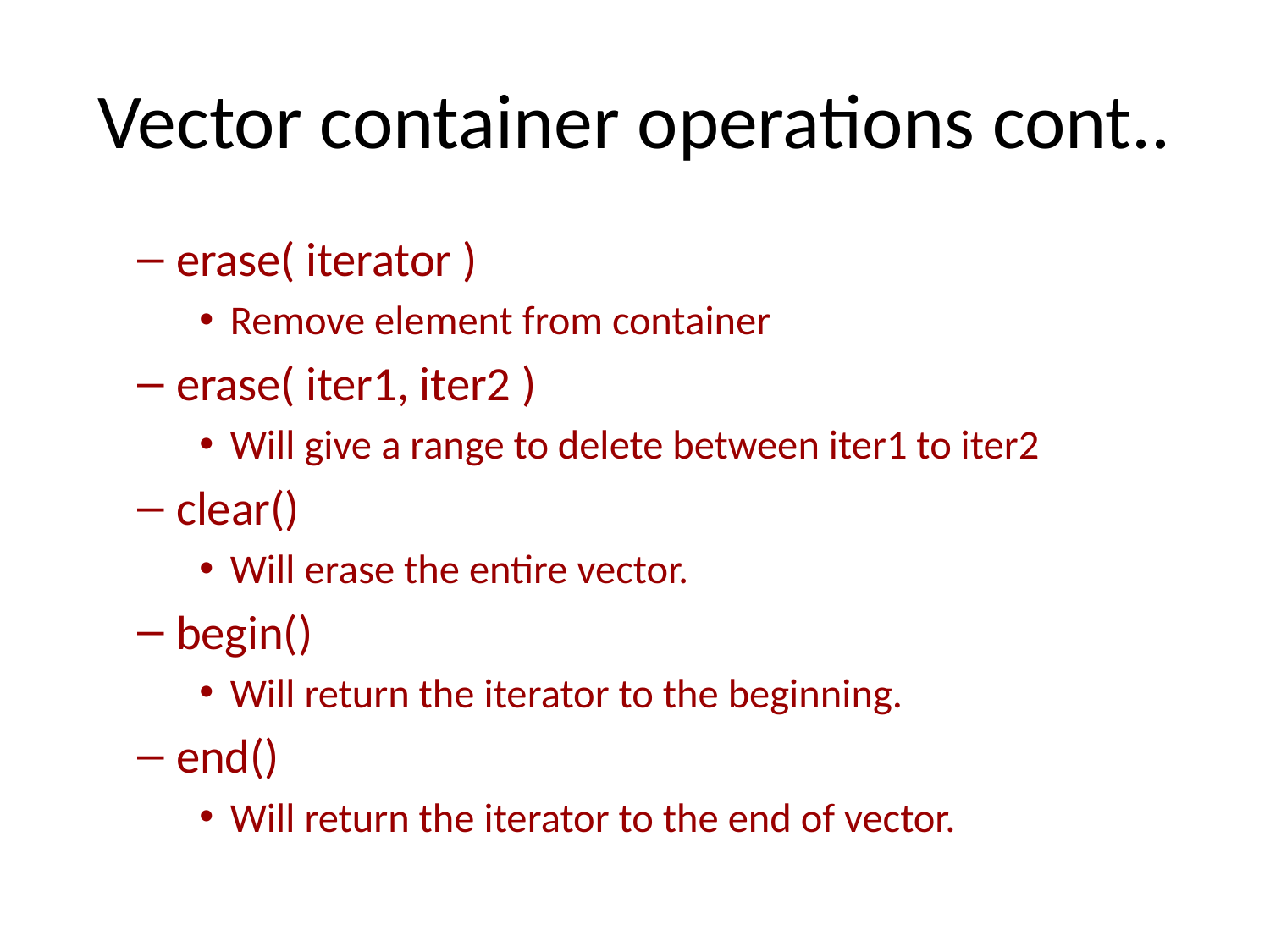

# Vector container operations cont..
erase( iterator )
Remove element from container
erase( iter1, iter2 )
Will give a range to delete between iter1 to iter2
clear()
Will erase the entire vector.
begin()
Will return the iterator to the beginning.
end()
Will return the iterator to the end of vector.